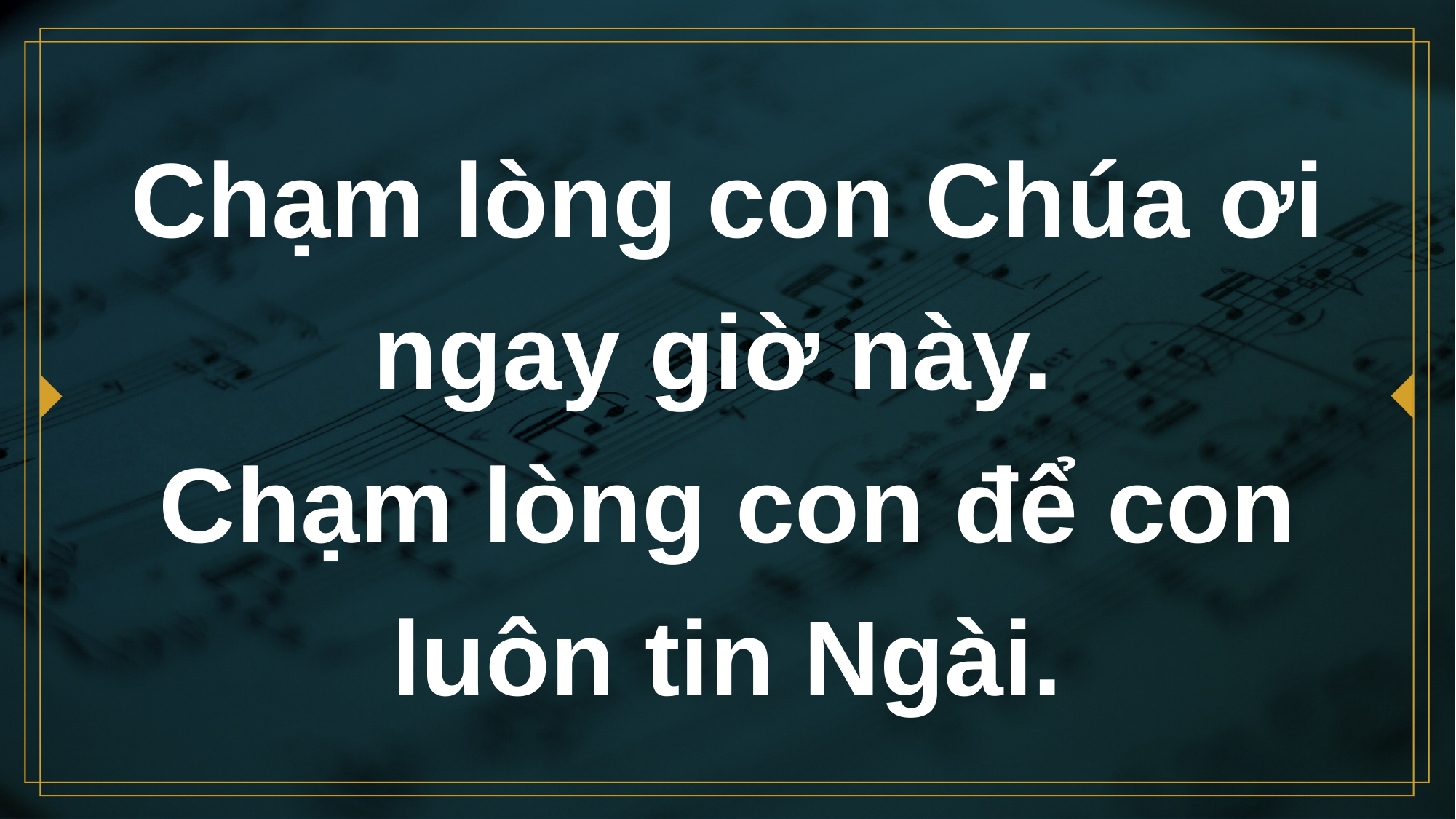

# Chạm lòng con Chúa ơi ngay giờ này. Chạm lòng con để con luôn tin Ngài.